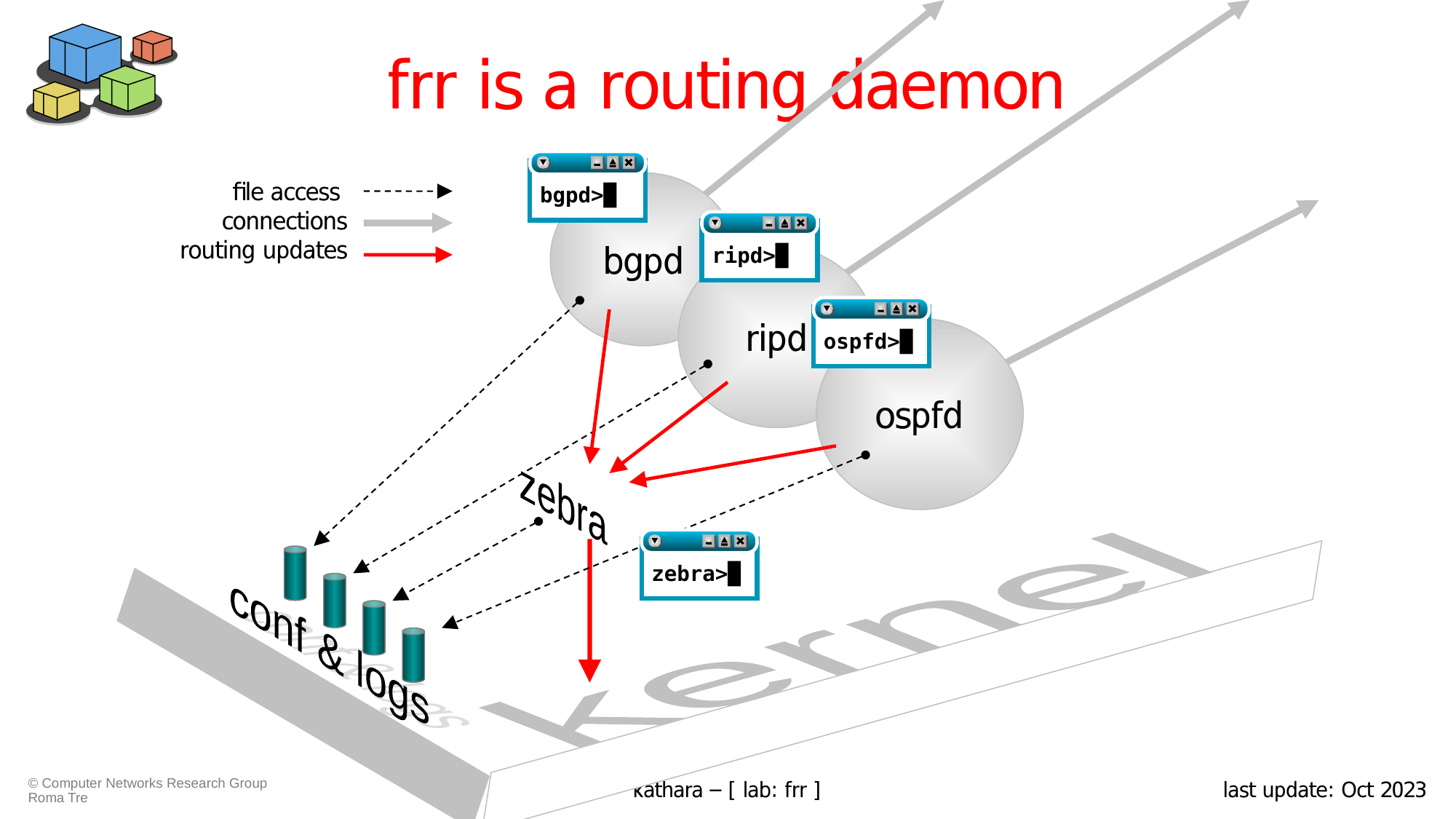

# frr is a routing daemon

bgpd>█
file access
connections
routing updates

bgpd

ripd>█
ripd

ospfd>█

ospfd

zebra

zebra>█

conf & logs

kernel

conf & logs

kathara – [ lab: frr ]
last update: Oct 2023